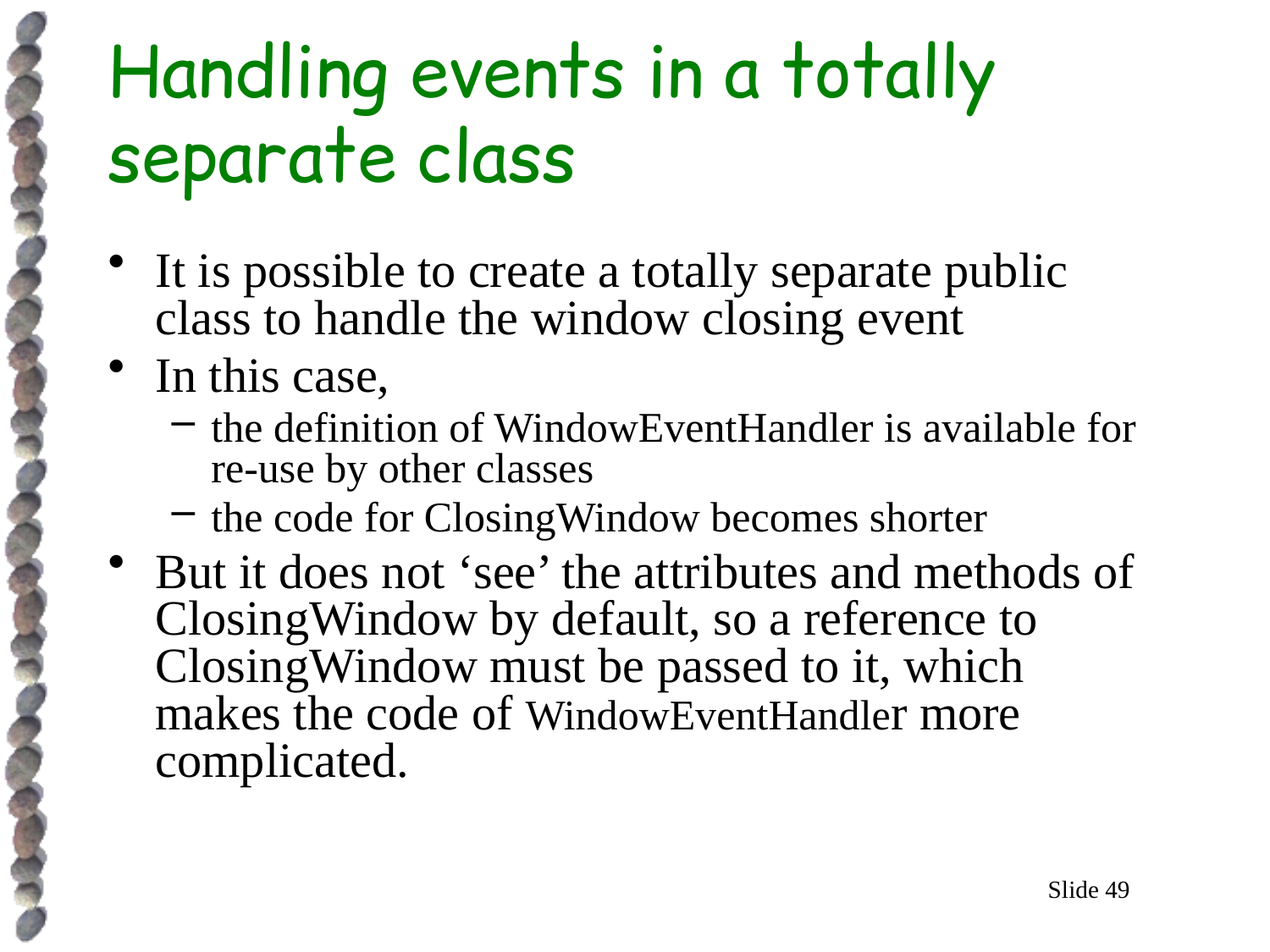

# Handling events in a totally separate class
It is possible to create a totally separate public class to handle the window closing event
In this case,
the definition of WindowEventHandler is available for re-use by other classes
the code for ClosingWindow becomes shorter
But it does not ‘see’ the attributes and methods of ClosingWindow by default, so a reference to ClosingWindow must be passed to it, which makes the code of WindowEventHandler more complicated.
Slide 49